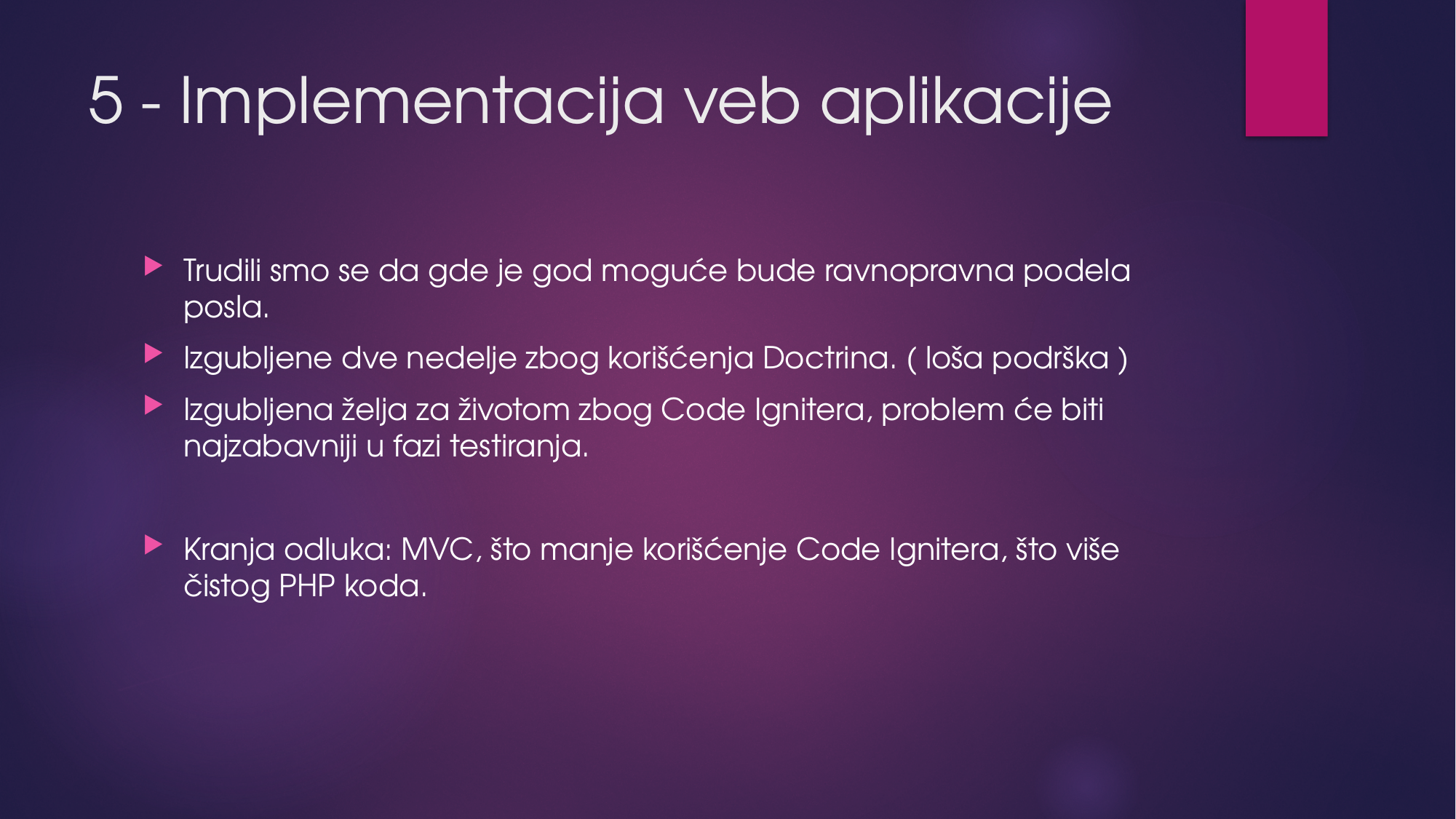

# 5 - Implementacija veb aplikacije
Trudili smo se da gde je god moguće bude ravnopravna podela posla.
Izgubljene dve nedelje zbog korišćenja Doctrina. ( loša podrška )
Izgubljena želja za životom zbog Code Ignitera, problem će biti najzabavniji u fazi testiranja.

Kranja odluka: MVC, što manje korišćenje Code Ignitera, što više čistog PHP koda.